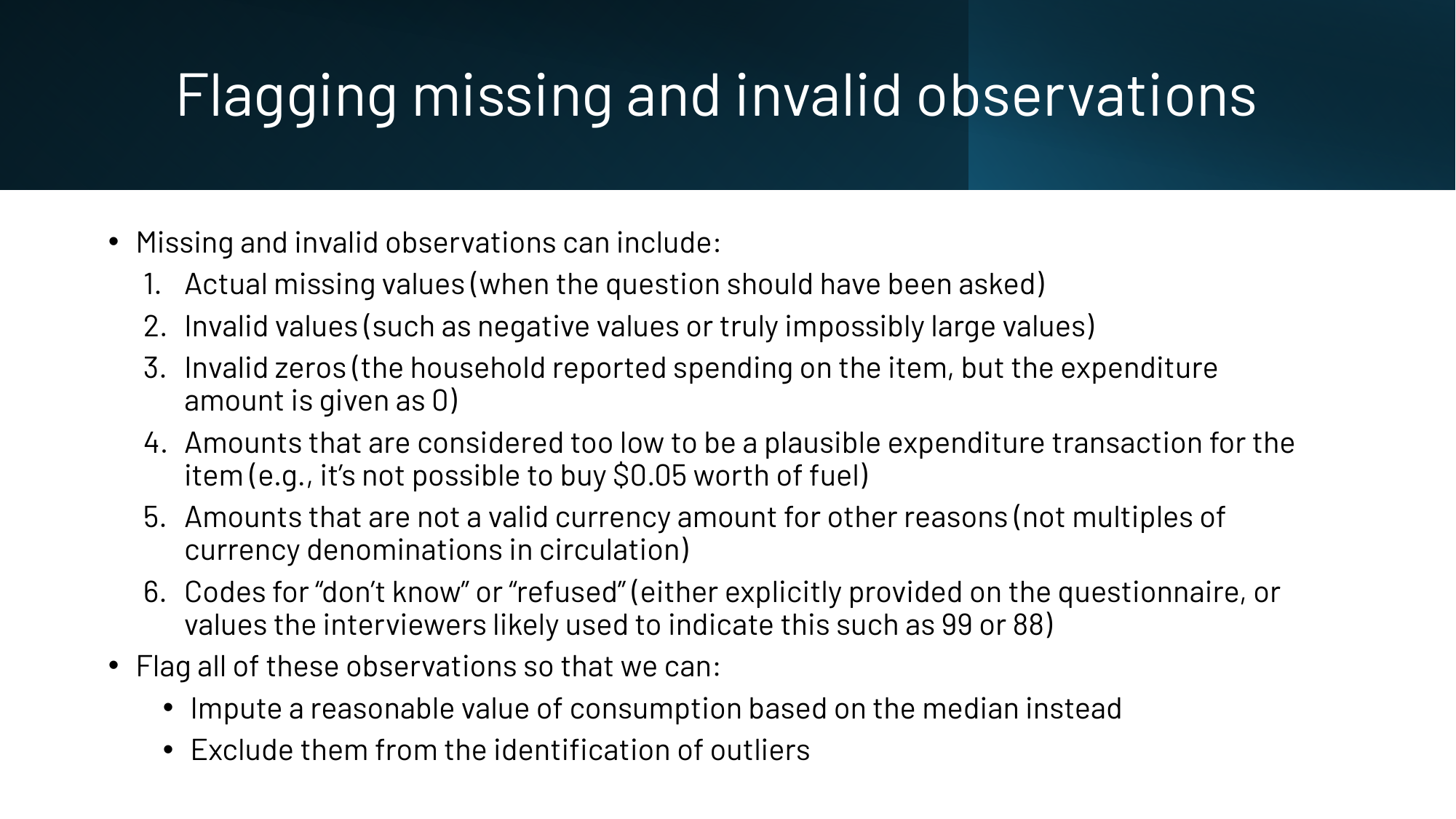

# Flagging missing and invalid observations
Missing and invalid observations can include:
Actual missing values (when the question should have been asked)
Invalid values (such as negative values or truly impossibly large values)
Invalid zeros (the household reported spending on the item, but the expenditure amount is given as 0)
Amounts that are considered too low to be a plausible expenditure transaction for the item (e.g., it’s not possible to buy $0.05 worth of fuel)
Amounts that are not a valid currency amount for other reasons (not multiples of currency denominations in circulation)
Codes for “don’t know” or “refused” (either explicitly provided on the questionnaire, or values the interviewers likely used to indicate this such as 99 or 88)
Flag all of these observations so that we can:
Impute a reasonable value of consumption based on the median instead
Exclude them from the identification of outliers